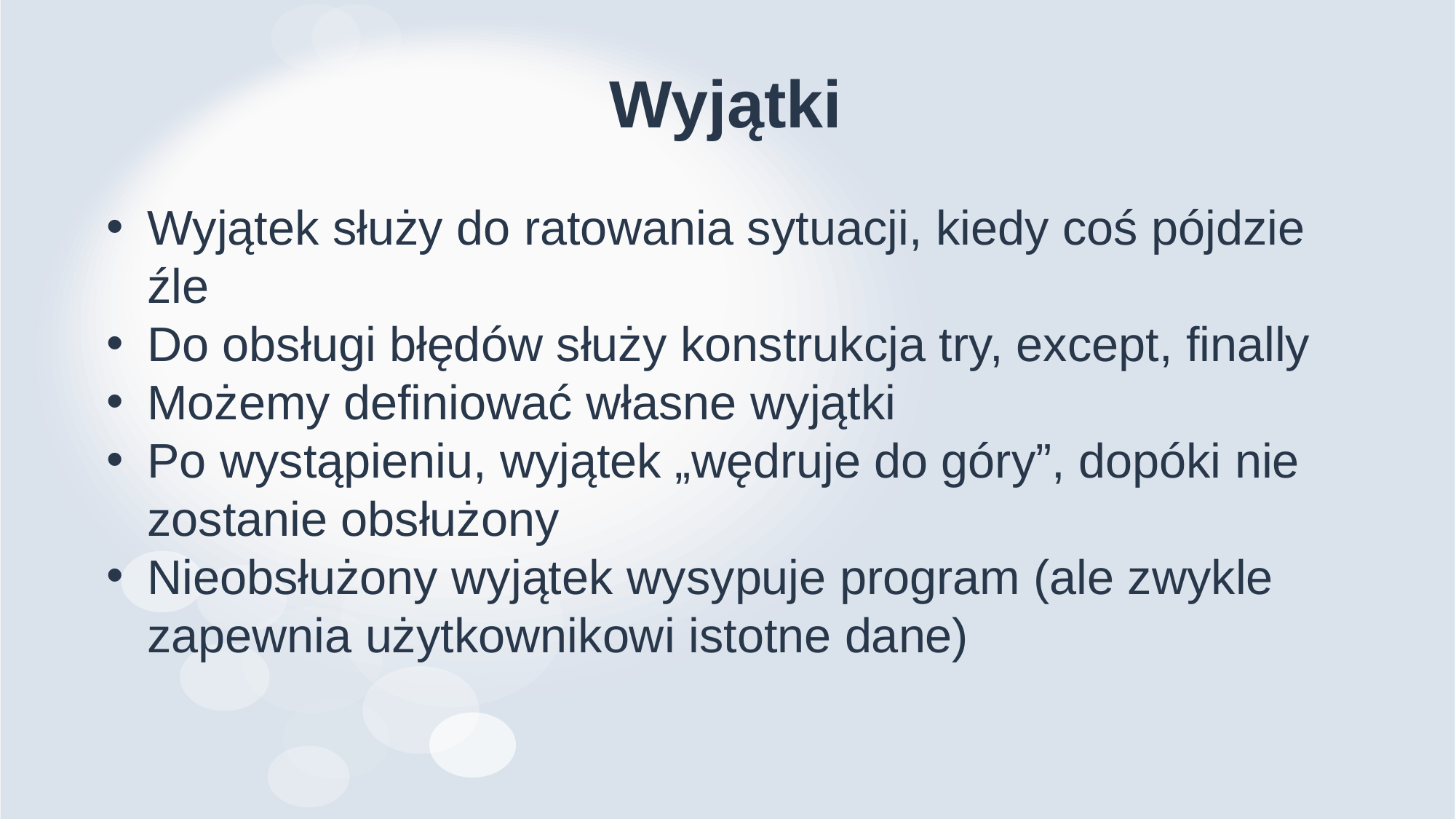

# Wyjątki
Wyjątek służy do ratowania sytuacji, kiedy coś pójdzie źle
Do obsługi błędów służy konstrukcja try, except, finally
Możemy definiować własne wyjątki
Po wystąpieniu, wyjątek „wędruje do góry”, dopóki nie zostanie obsłużony
Nieobsłużony wyjątek wysypuje program (ale zwykle zapewnia użytkownikowi istotne dane)